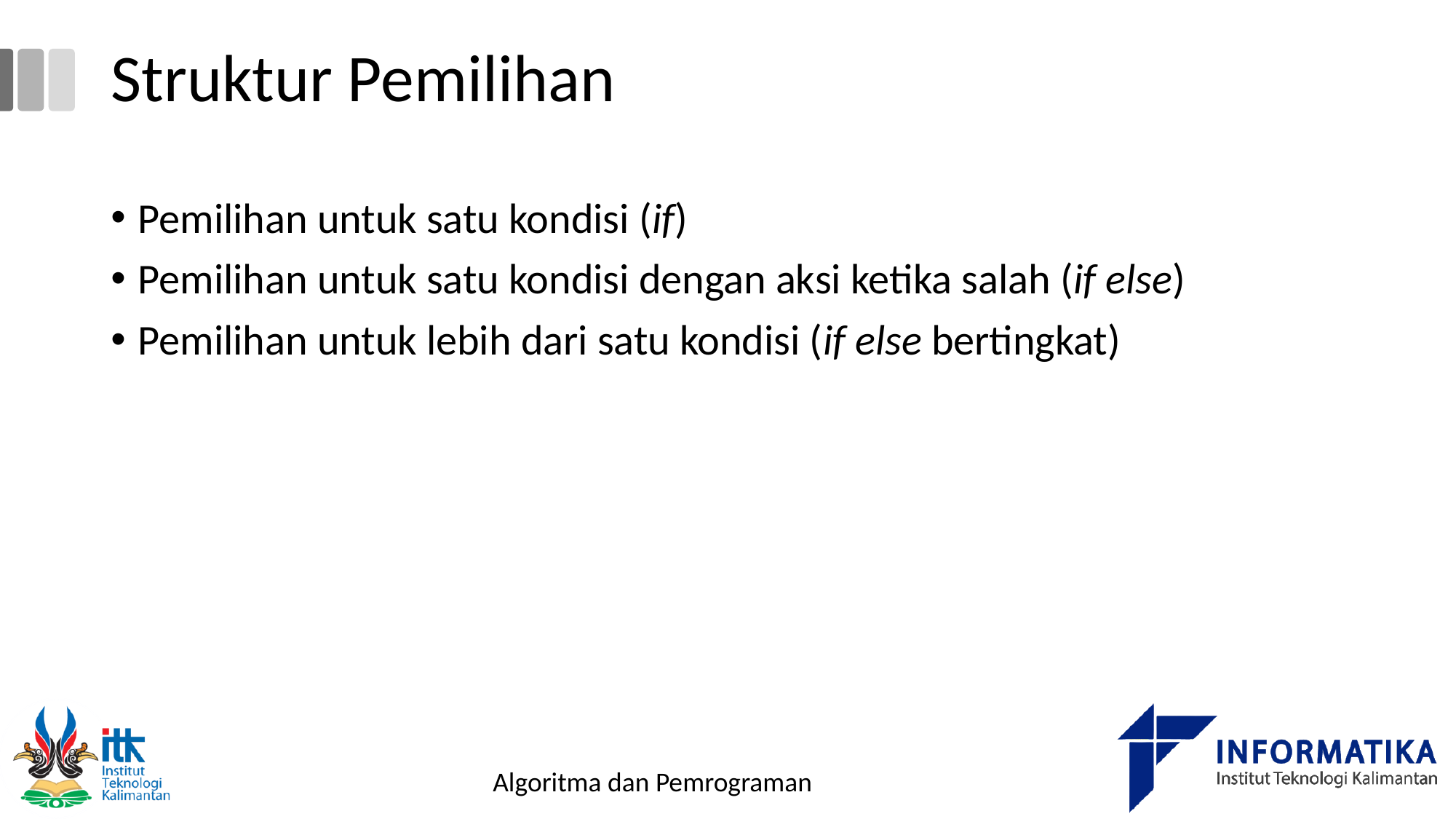

Struktur Pemilihan
Pemilihan untuk satu kondisi (if)
Pemilihan untuk satu kondisi dengan aksi ketika salah (if else)
Pemilihan untuk lebih dari satu kondisi (if else bertingkat)
Algoritma dan Pemrograman